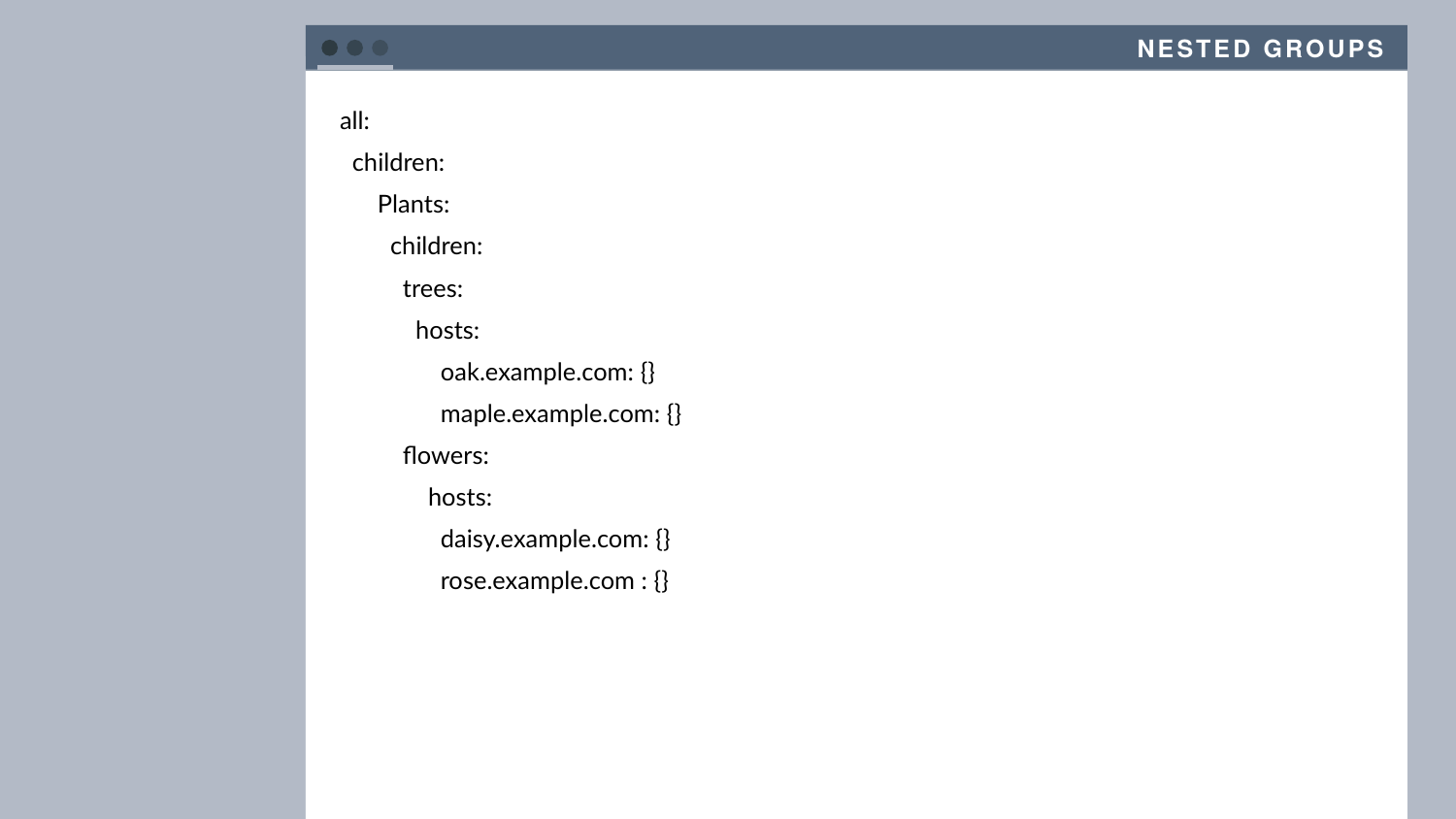

Nested groups
all:
  children:
      Plants:
        children:
          trees:
            hosts:
                oak.example.com: {}
                maple.example.com: {}
          flowers:
              hosts:
                daisy.example.com: {}
                rose.example.com : {}

65